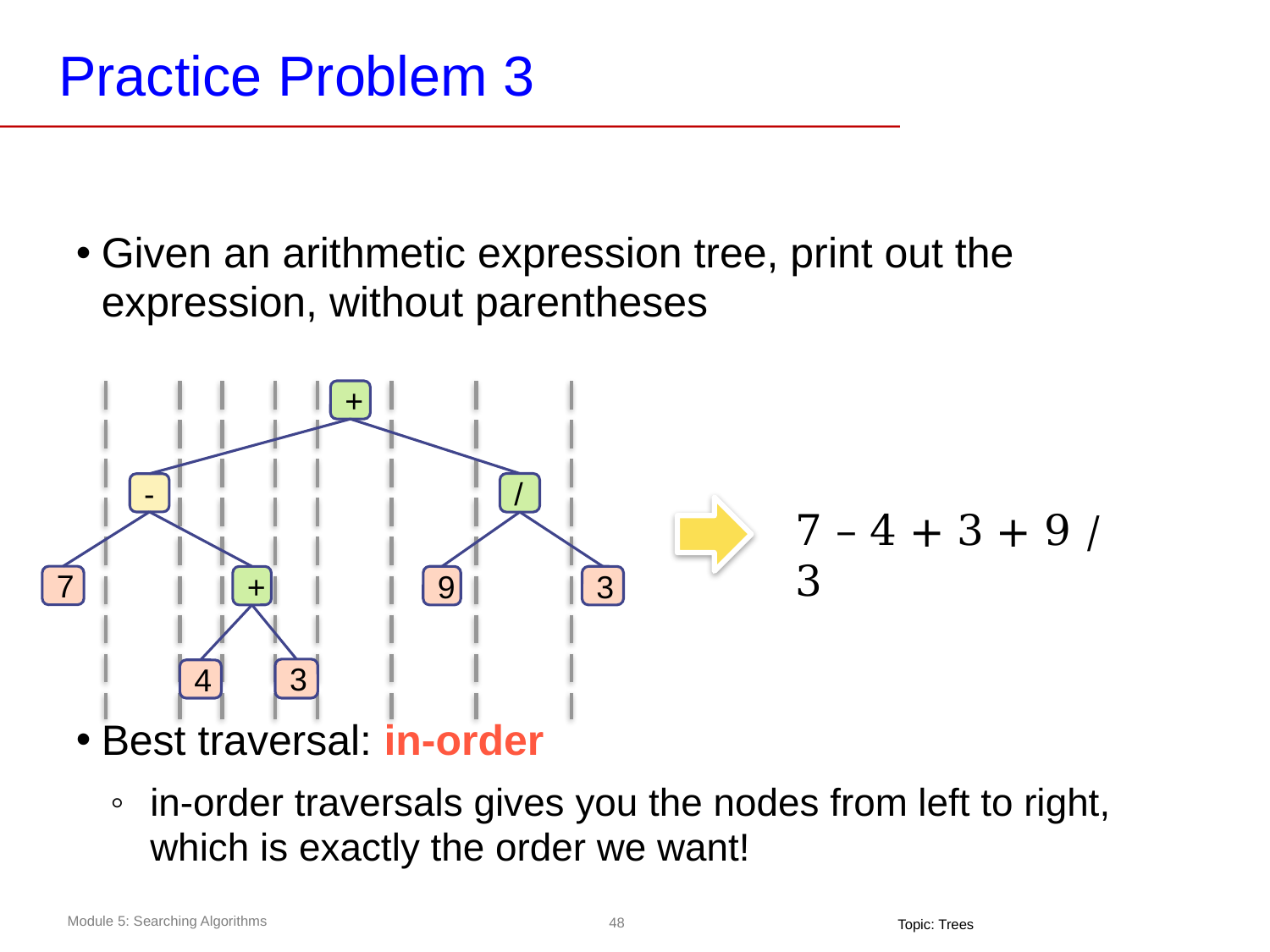

# Practice Problem 3
Given an arithmetic expression tree, print out the expression, without parentheses

Best traversal: in-order
in-order traversals gives you the nodes from left to right, which is exactly the order we want!
+

/
-

7

+

9

3

3
4

7 – 4 + 3 + 9 / 3
Topic: Trees